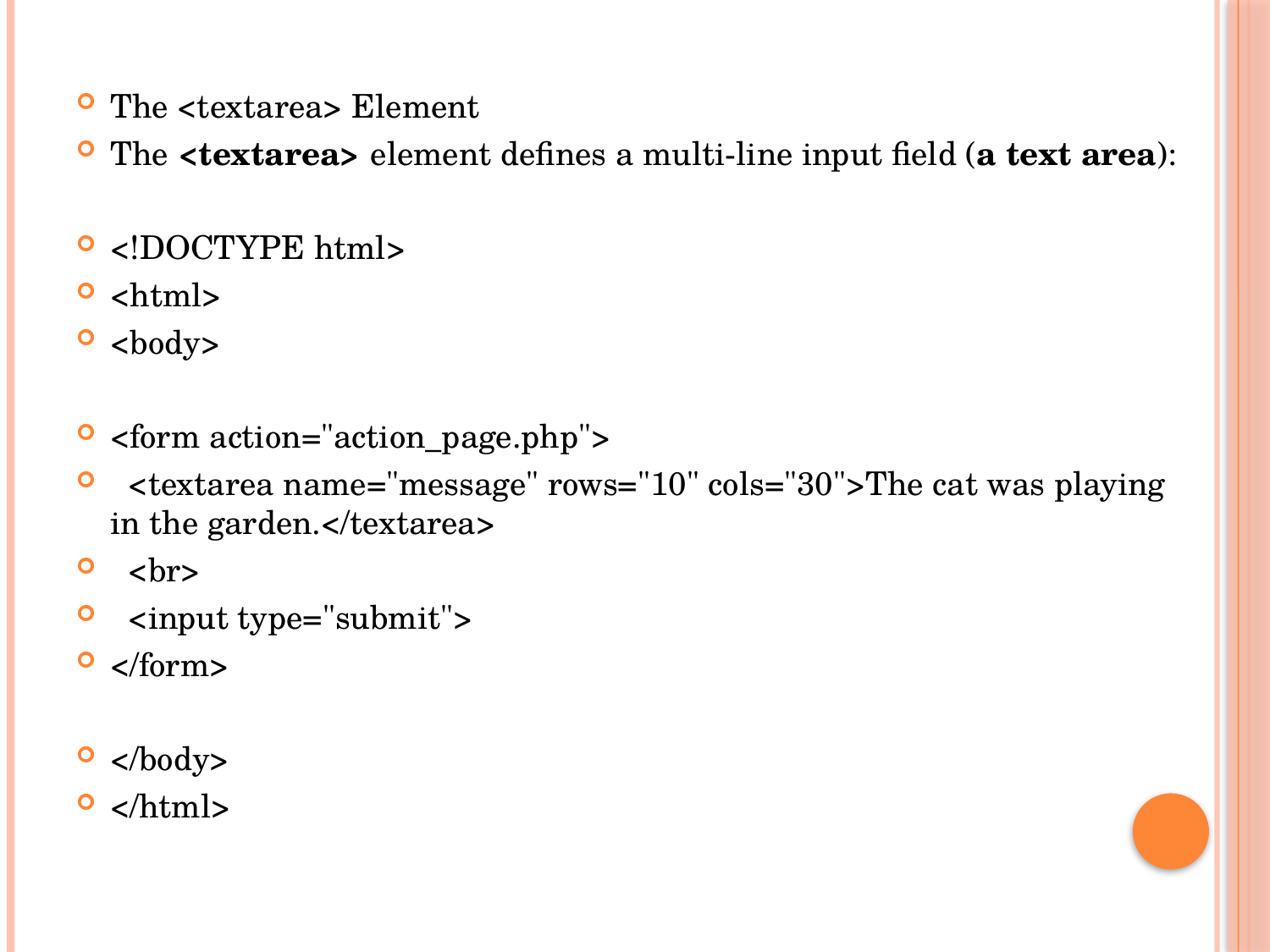

The <textarea> Element
The <textarea> element defines a multi-line input field (a text area):

<!DOCTYPE html>
<html>
<body>

<form action="action_page.php">
  <textarea name="message" rows="10" cols="30">The cat was playing in the garden.</textarea>
  <br>
  <input type="submit">
</form>

</body>
</html>